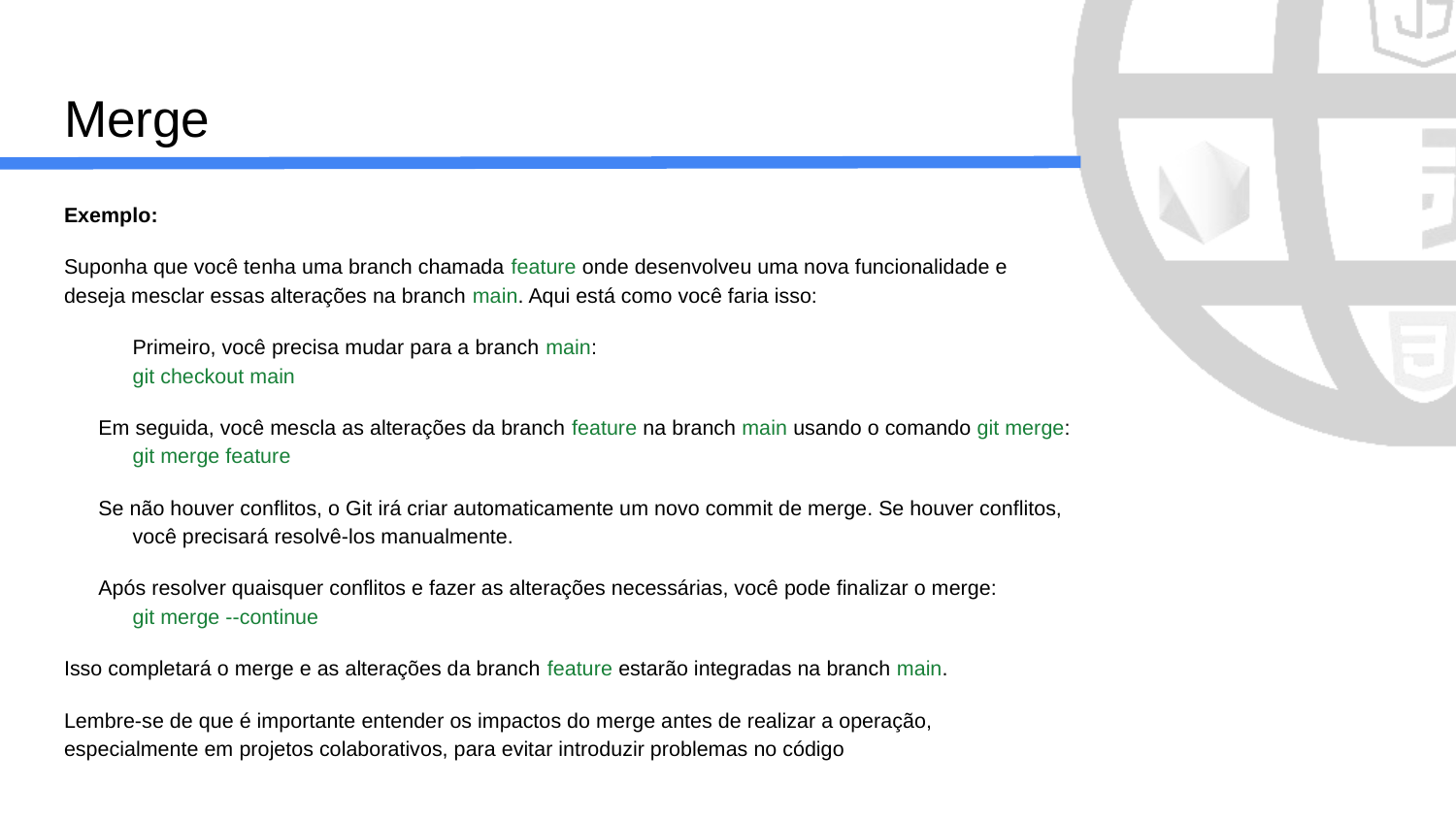

# Merge
Exemplo:
Suponha que você tenha uma branch chamada feature onde desenvolveu uma nova funcionalidade e deseja mesclar essas alterações na branch main. Aqui está como você faria isso:
Primeiro, você precisa mudar para a branch main:
git checkout main
Em seguida, você mescla as alterações da branch feature na branch main usando o comando git merge:
git merge feature
Se não houver conflitos, o Git irá criar automaticamente um novo commit de merge. Se houver conflitos, você precisará resolvê-los manualmente.
Após resolver quaisquer conflitos e fazer as alterações necessárias, você pode finalizar o merge:
git merge --continue
Isso completará o merge e as alterações da branch feature estarão integradas na branch main.
Lembre-se de que é importante entender os impactos do merge antes de realizar a operação, especialmente em projetos colaborativos, para evitar introduzir problemas no código